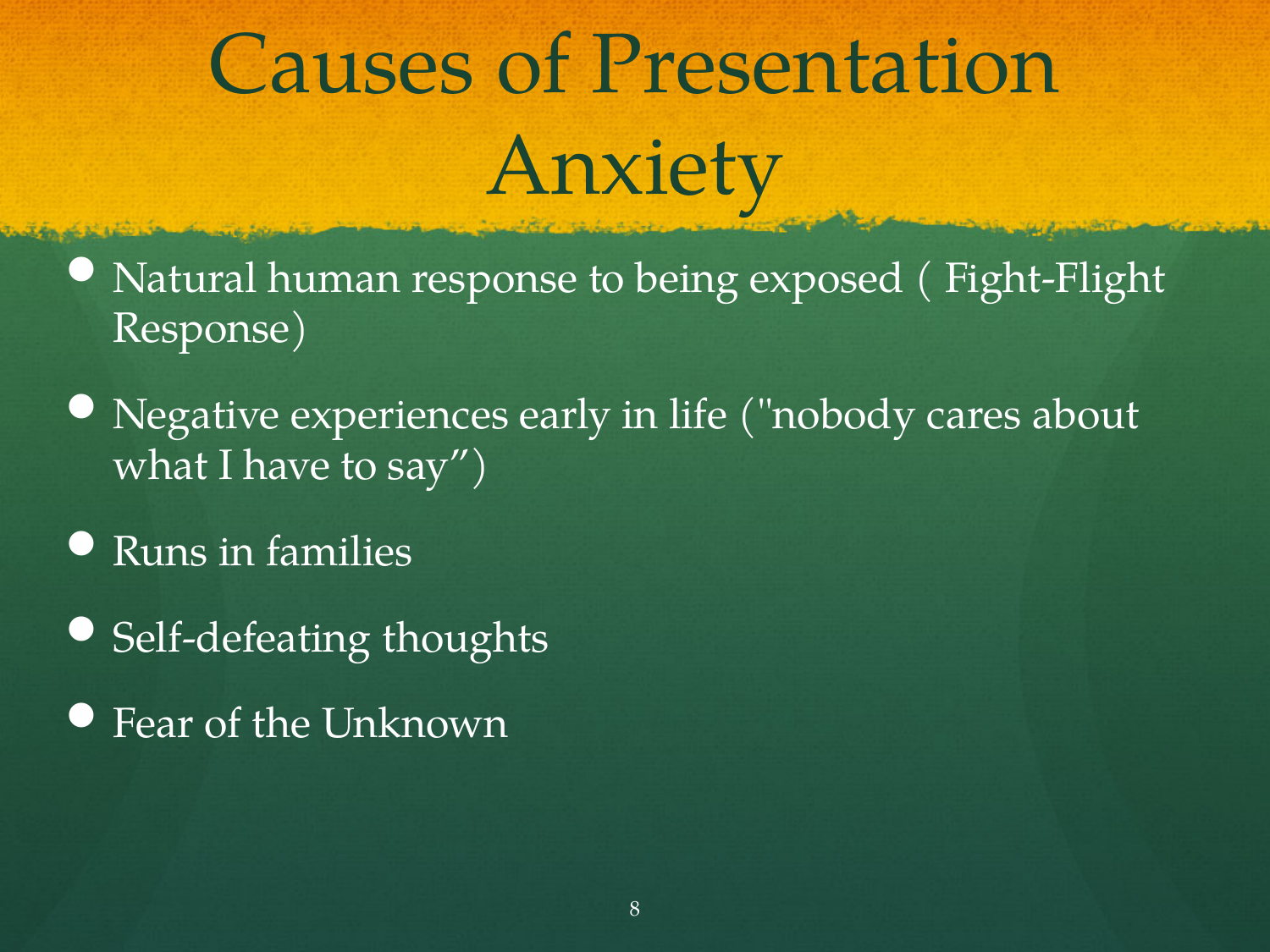

# Causes of Presentation Anxiety
Natural human response to being exposed ( Fight-Flight Response)
Negative experiences early in life ("nobody cares about what I have to say”)
Runs in families
Self-defeating thoughts
Fear of the Unknown
8